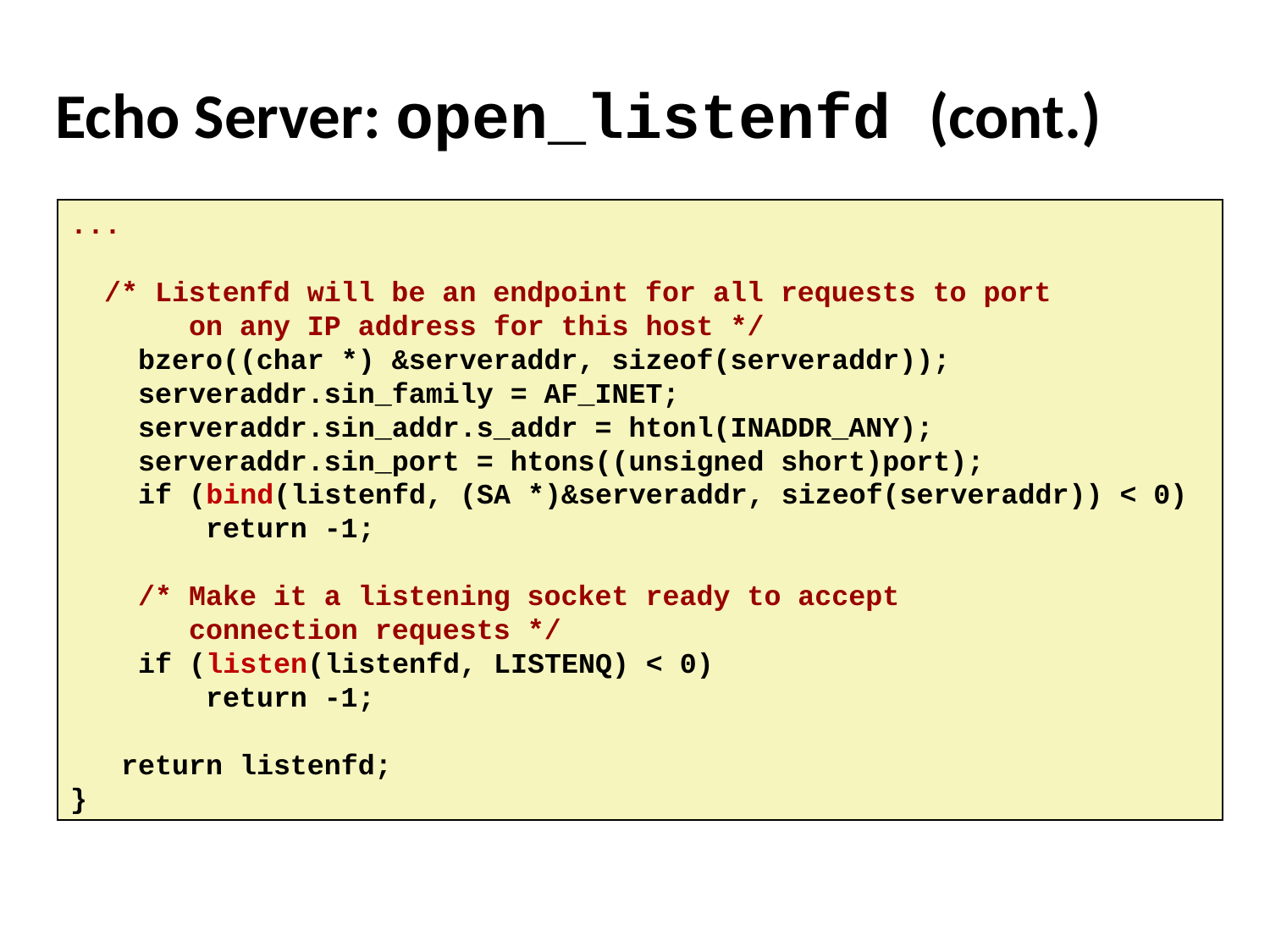

# Echo Server: open_listenfd (cont.)
...

  /* Listenfd will be an endpoint for all requests to port
       on any IP address for this host */
    bzero((char *) &serveraddr, sizeof(serveraddr));
    serveraddr.sin_family = AF_INET;
    serveraddr.sin_addr.s_addr = htonl(INADDR_ANY);
    serveraddr.sin_port = htons((unsigned short)port);
    if (bind(listenfd, (SA *)&serveraddr, sizeof(serveraddr)) < 0)
        return -1;

    /* Make it a listening socket ready to accept
       connection requests */
    if (listen(listenfd, LISTENQ) < 0)
        return -1;

   return listenfd;
}